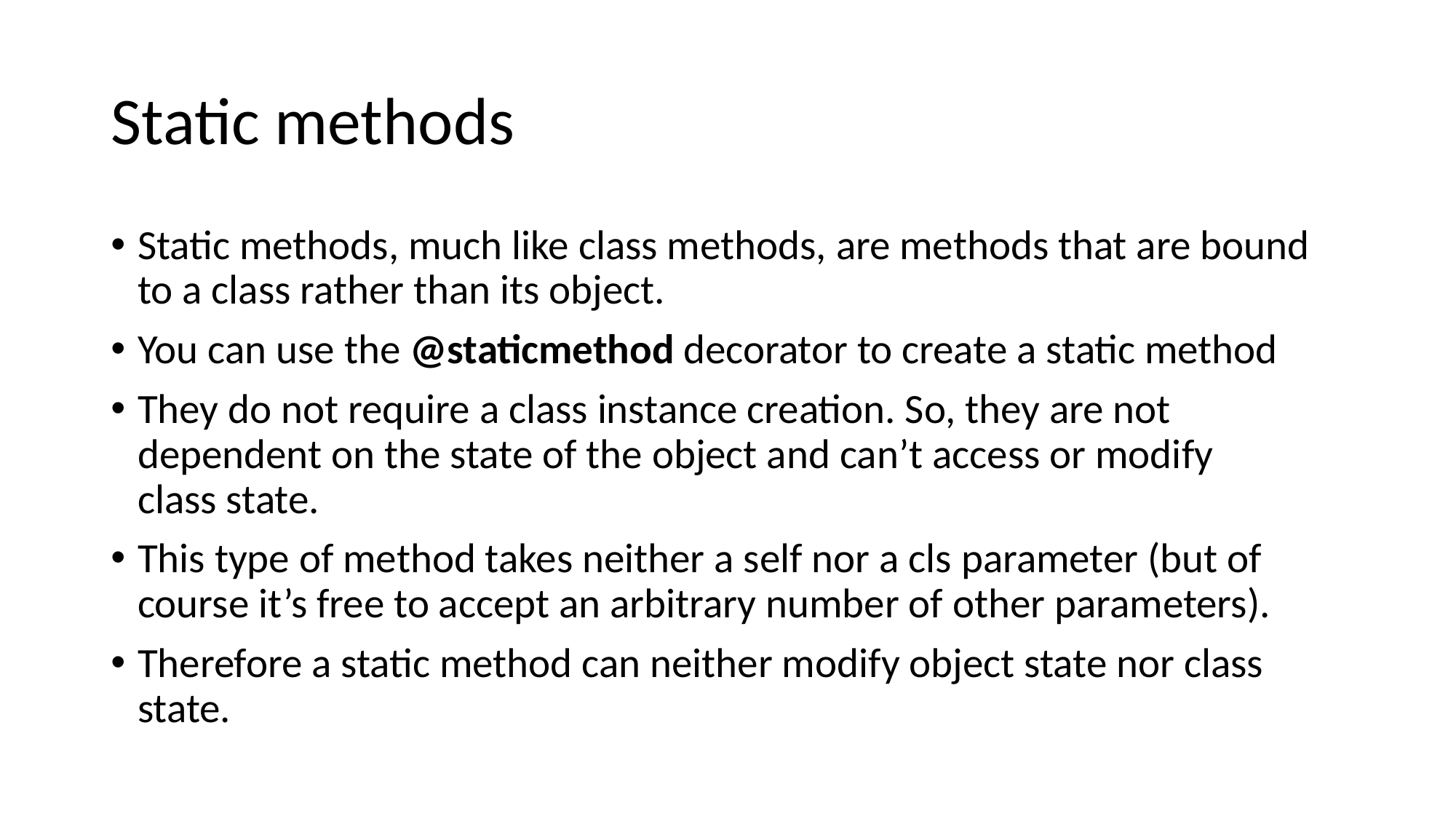

# Static methods
Static methods, much like class methods, are methods that are bound to a class rather than its object.
You can use the @staticmethod decorator to create a static method
They do not require a class instance creation. So, they are not dependent on the state of the object and can’t access or modify class state.
This type of method takes neither a self nor a cls parameter (but of course it’s free to accept an arbitrary number of other parameters).
Therefore a static method can neither modify object state nor class state.